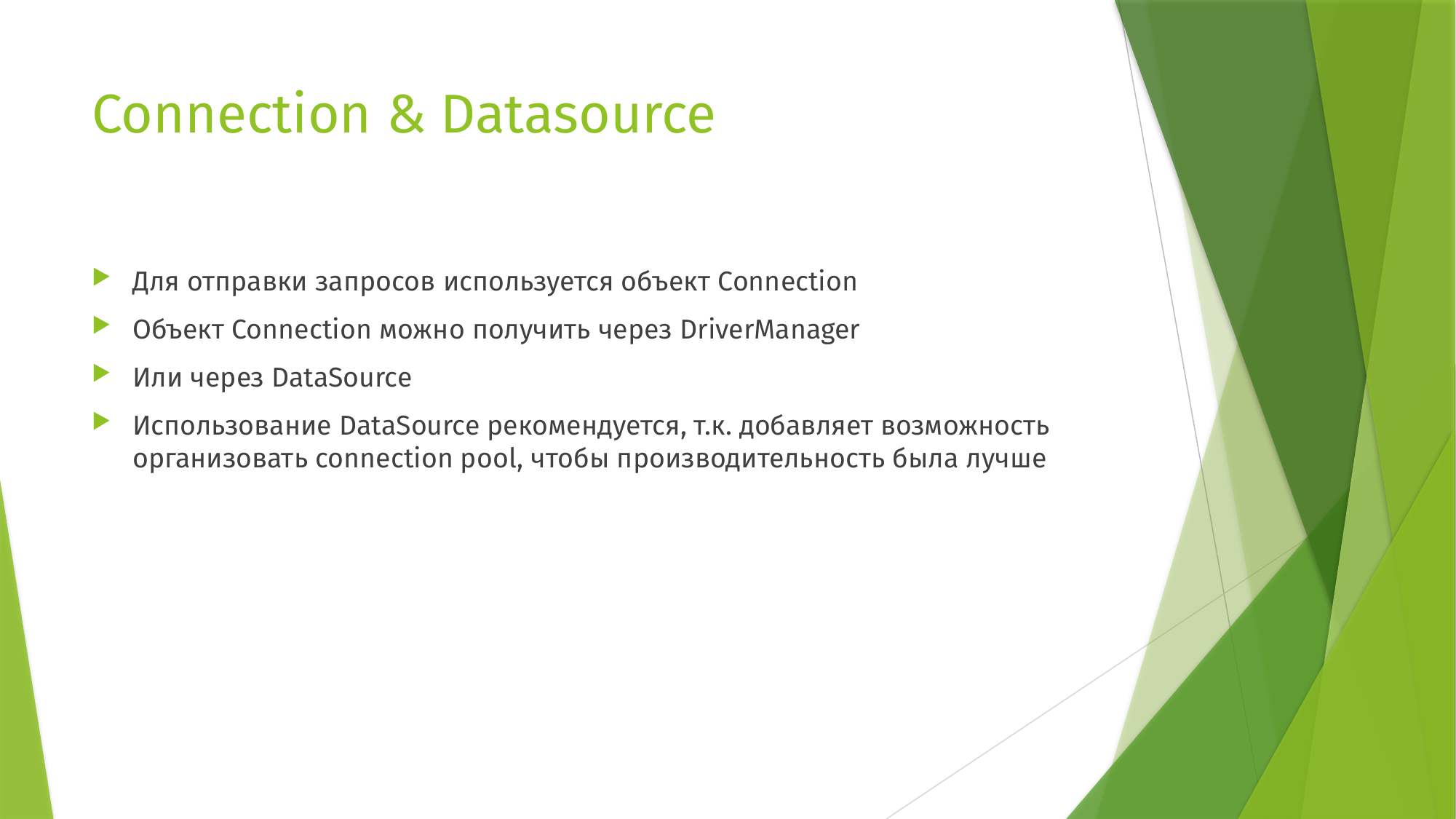

# Connection & Datasource
Для отправки запросов используется объект Connection
Объект Connection можно получить через DriverManager
Или через DataSource
Использование DataSource рекомендуется, т.к. добавляет возможность организовать connection pool, чтобы производительность была лучше